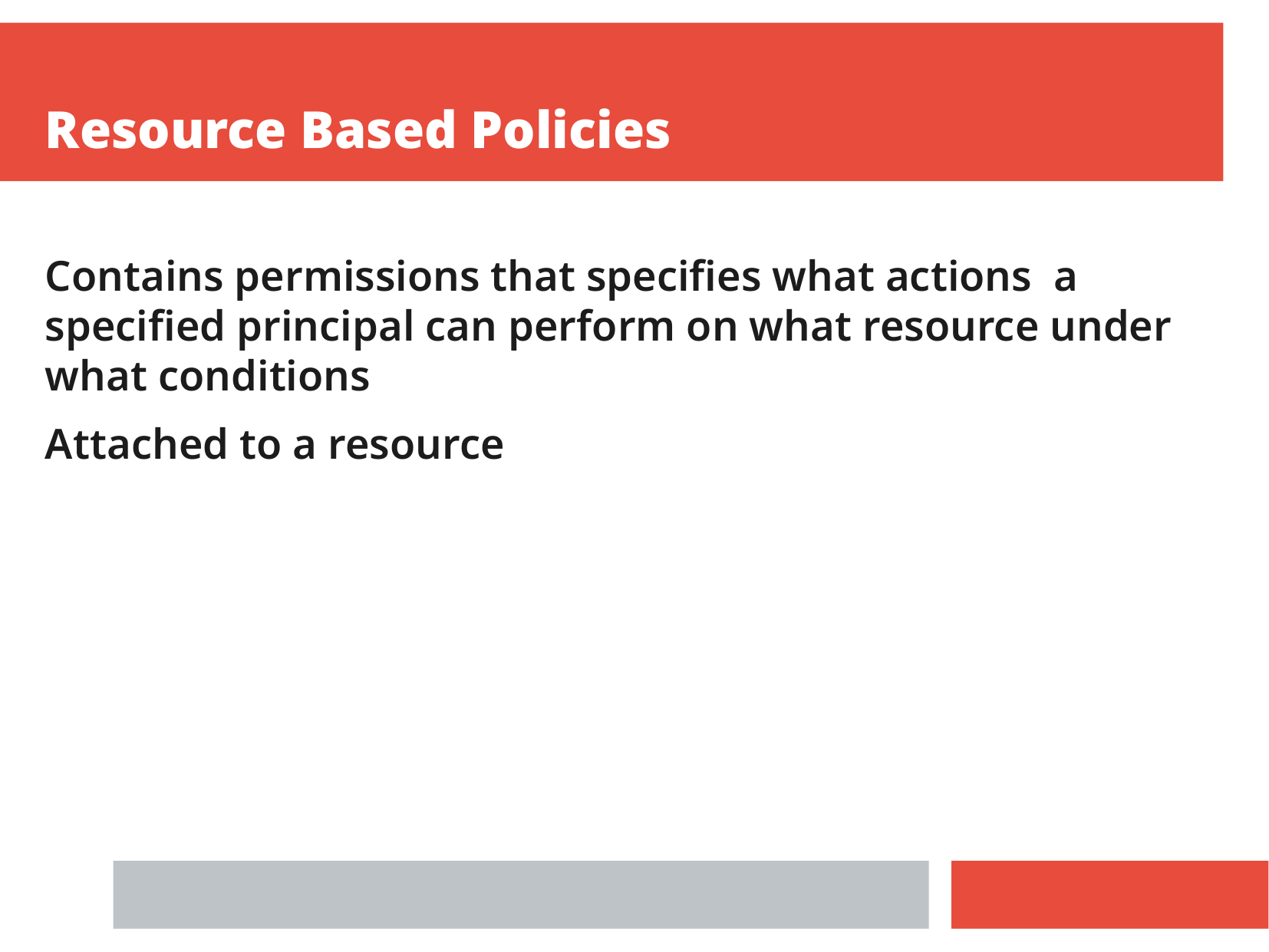

Resource Based Policies
Contains permissions that specifies what actions  a specified principal can perform on what resource under what conditions
Attached to a resource